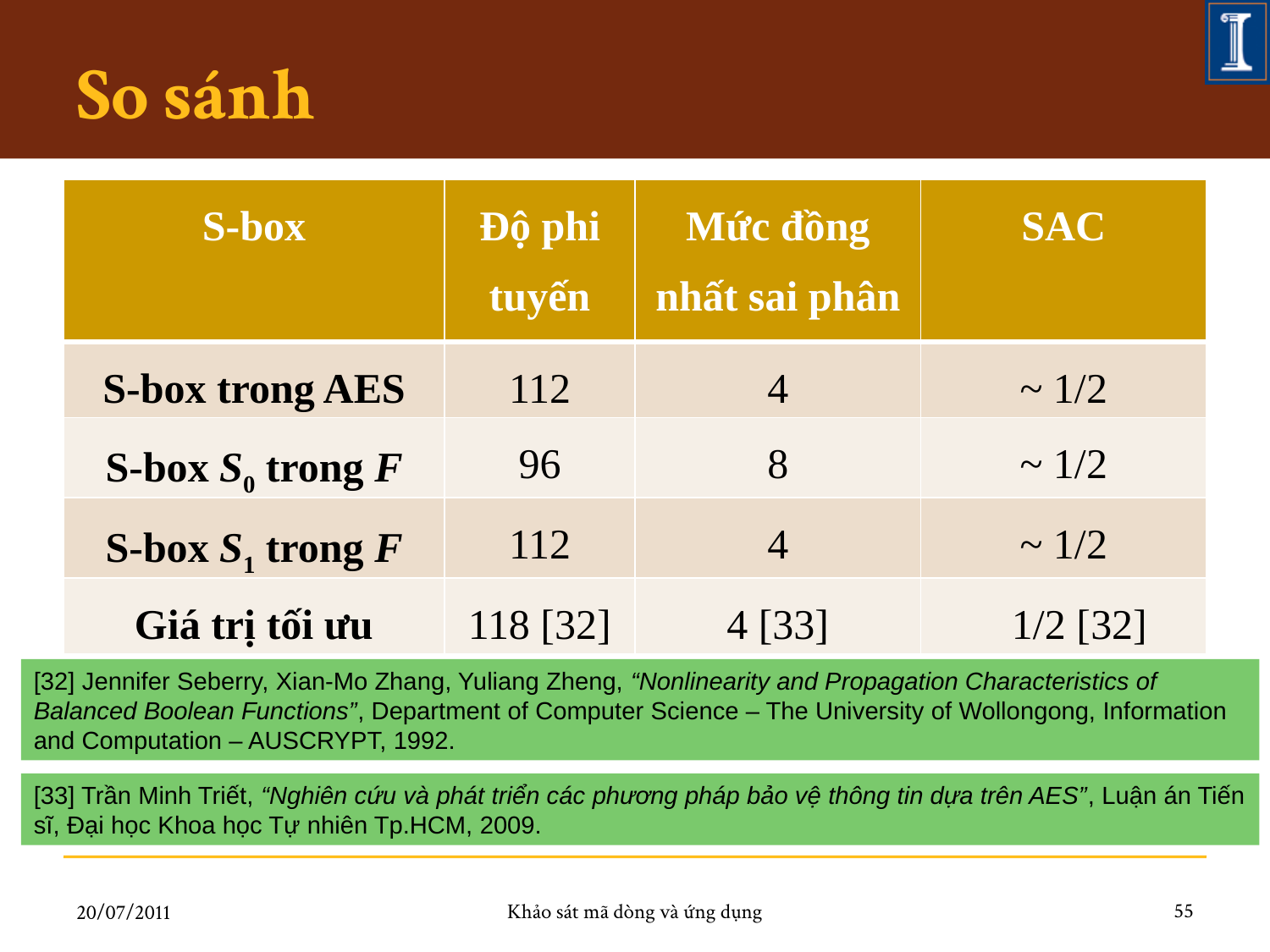

# So sánh
| S-box | Độ phi tuyến | Mức đồng nhất sai phân | SAC |
| --- | --- | --- | --- |
| S-box trong AES | 112 | 4 | ~ 1/2 |
| S-box S0 trong F | 96 | 8 | ~ 1/2 |
| S-box S1 trong F | 112 | 4 | ~ 1/2 |
| Giá trị tối ưu | 118 [32] | 4 [33] | 1/2 [32] |
[32] Jennifer Seberry, Xian-Mo Zhang, Yuliang Zheng, “Nonlinearity and Propagation Characteristics of Balanced Boolean Functions”, Department of Computer Science – The University of Wollongong, Information and Computation – AUSCRYPT, 1992.
[33] Trần Minh Triết, “Nghiên cứu và phát triển các phương pháp bảo vệ thông tin dựa trên AES”, Luận án Tiến sĩ, Đại học Khoa học Tự nhiên Tp.HCM, 2009.
20/07/2011
55
Khảo sát mã dòng và ứng dụng